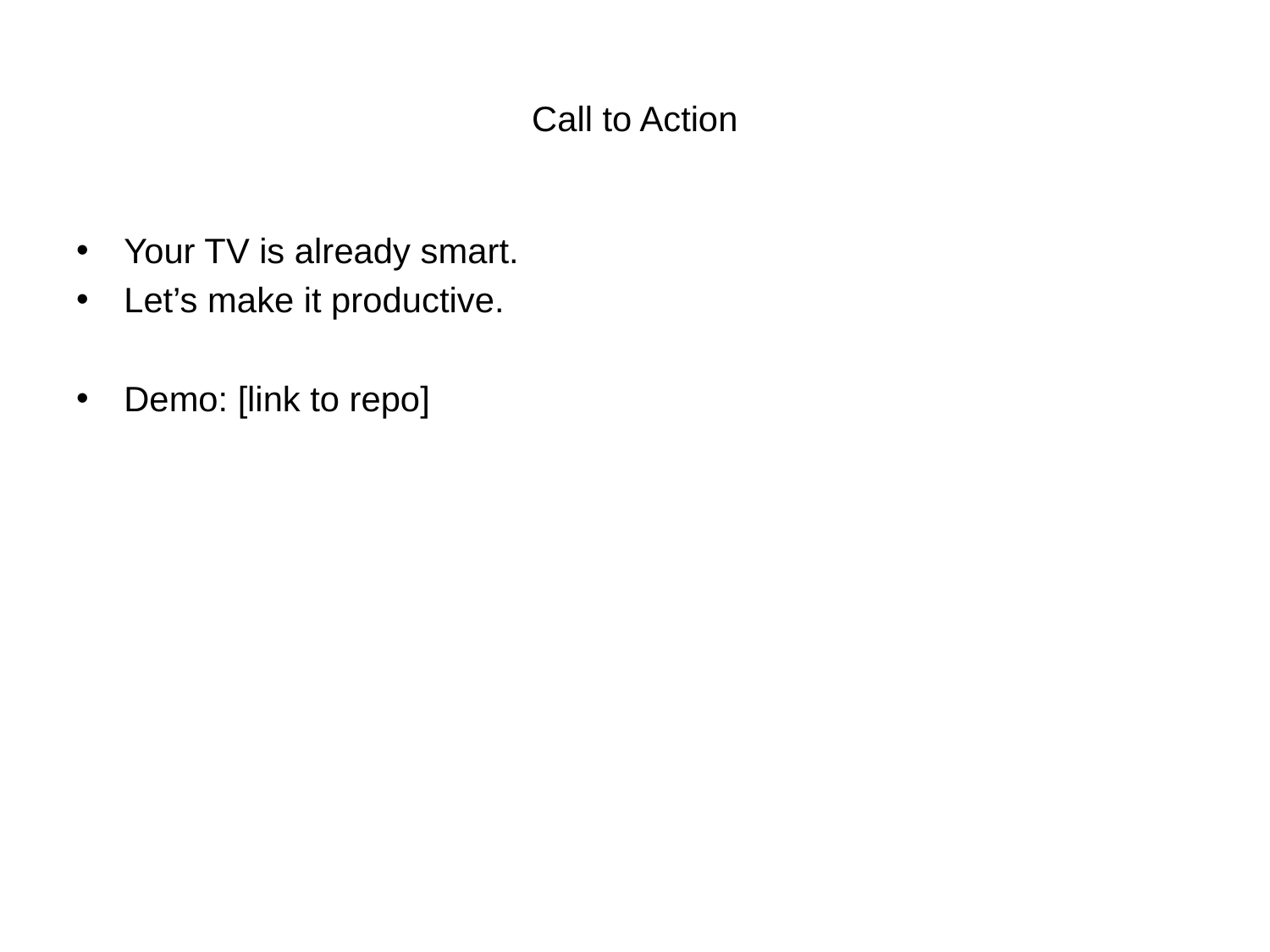

# Call to Action
Your TV is already smart.
Let’s make it productive.

Demo: [link to repo]